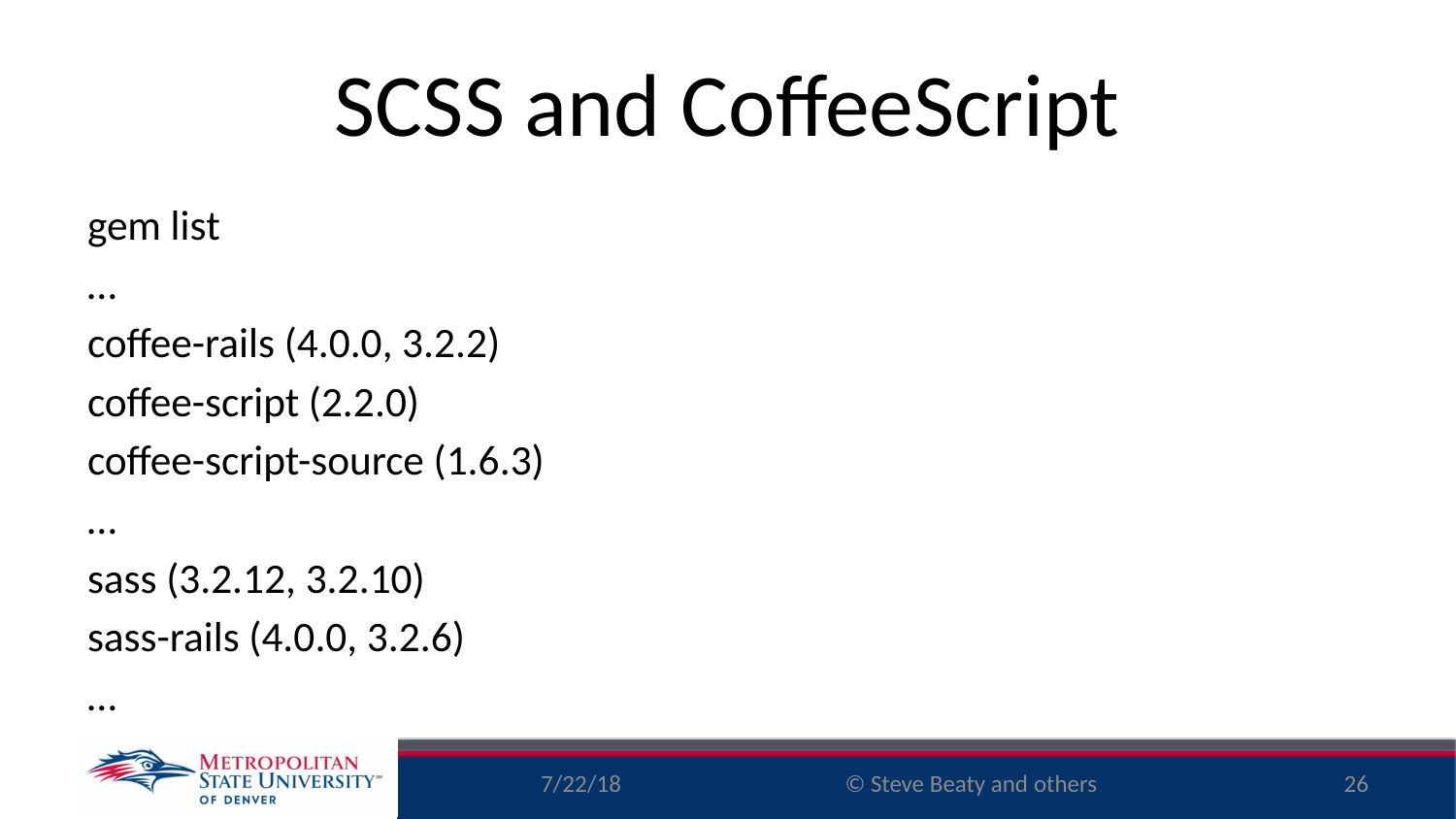

# SCSS and CoffeeScript
gem list
…
coffee-rails (4.0.0, 3.2.2)
coffee-script (2.2.0)
coffee-script-source (1.6.3)
…
sass (3.2.12, 3.2.10)
sass-rails (4.0.0, 3.2.6)
…
7/22/18
26
© Steve Beaty and others